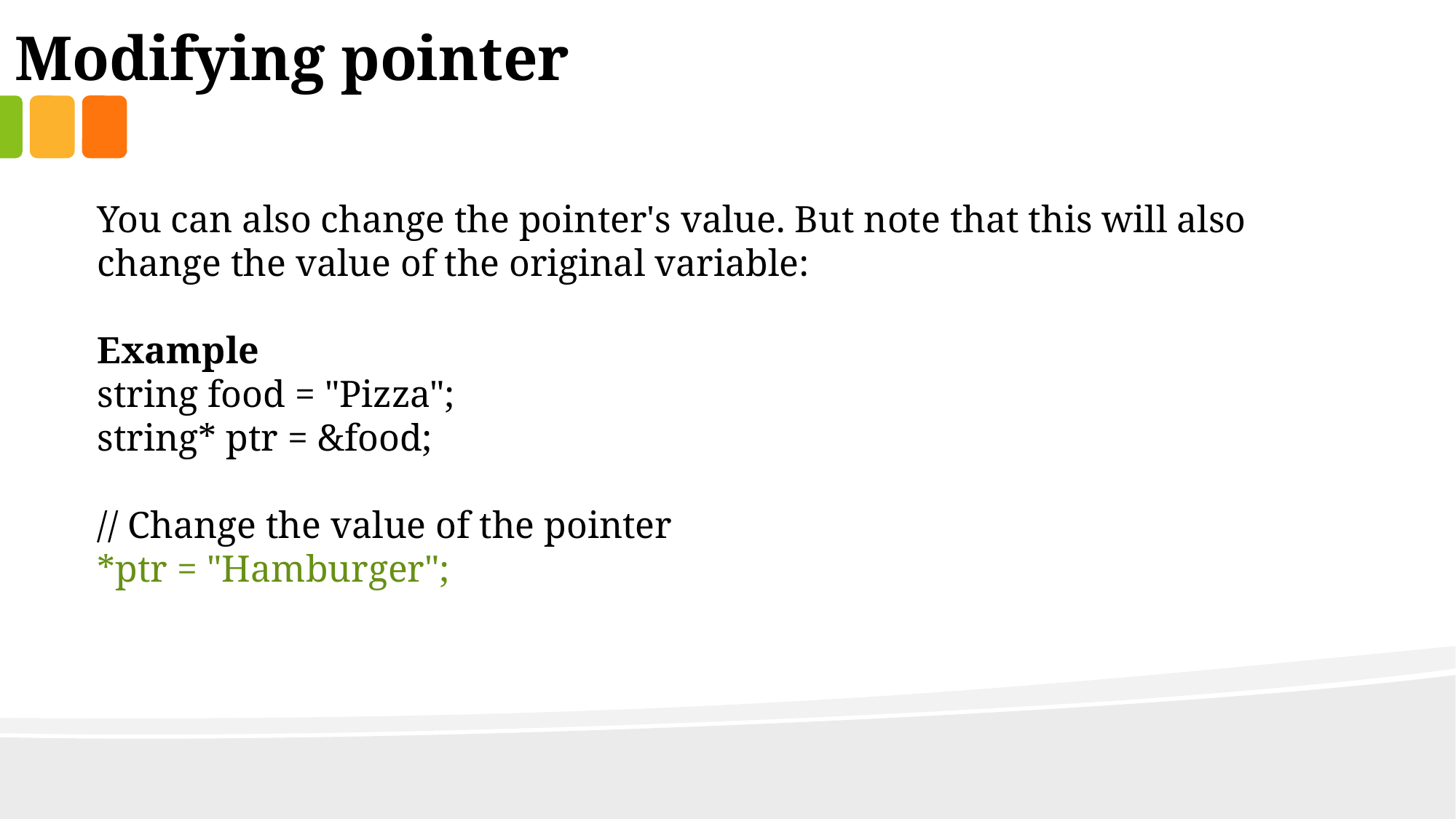

Modifying pointer
You can also change the pointer's value. But note that this will also change the value of the original variable:

Example
string food = "Pizza";
string* ptr = &food;

// Change the value of the pointer
*ptr = "Hamburger";